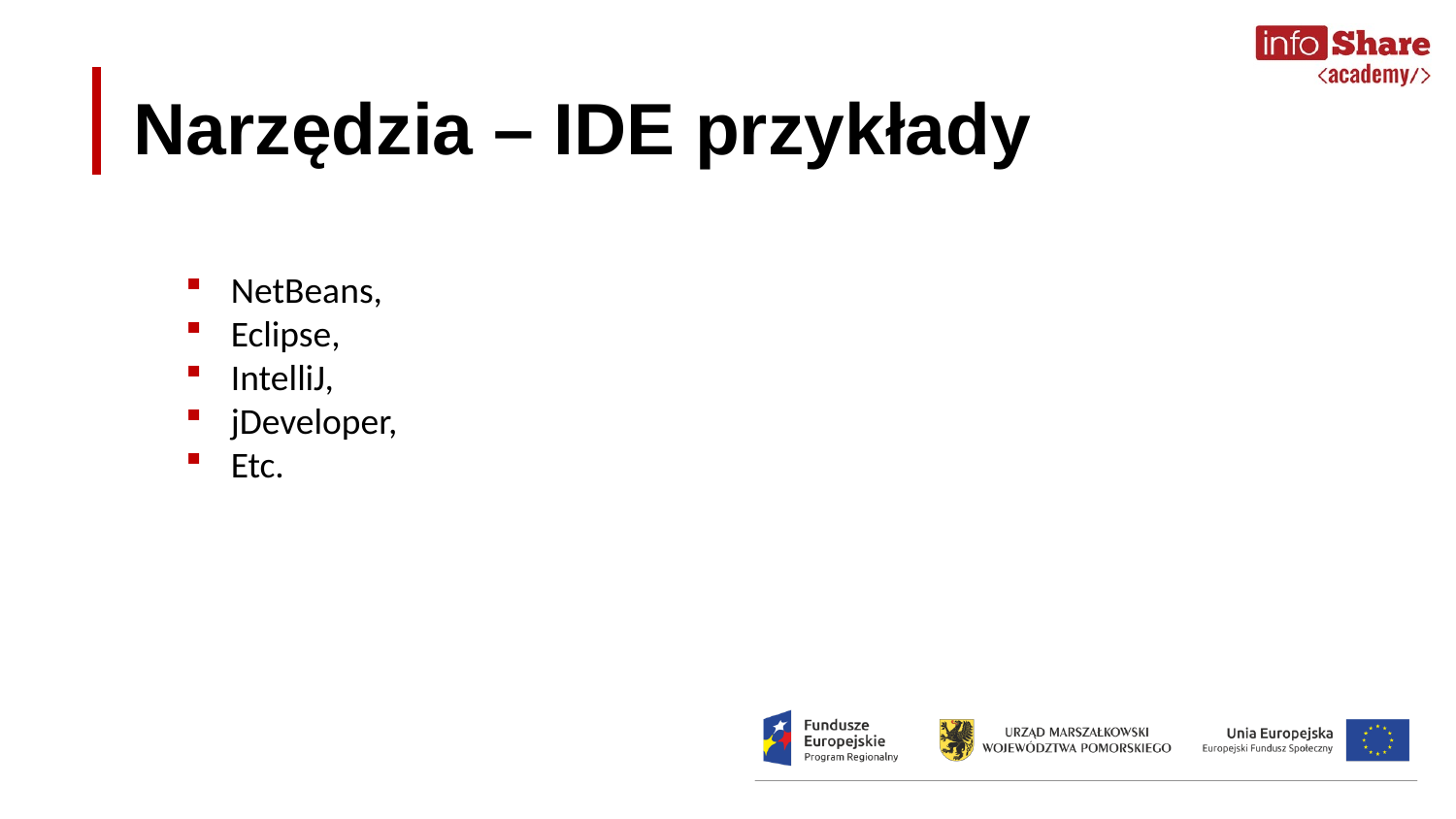

# Narzędzia – IDE przykłady
NetBeans,
Eclipse,
IntelliJ,
jDeveloper,
Etc.